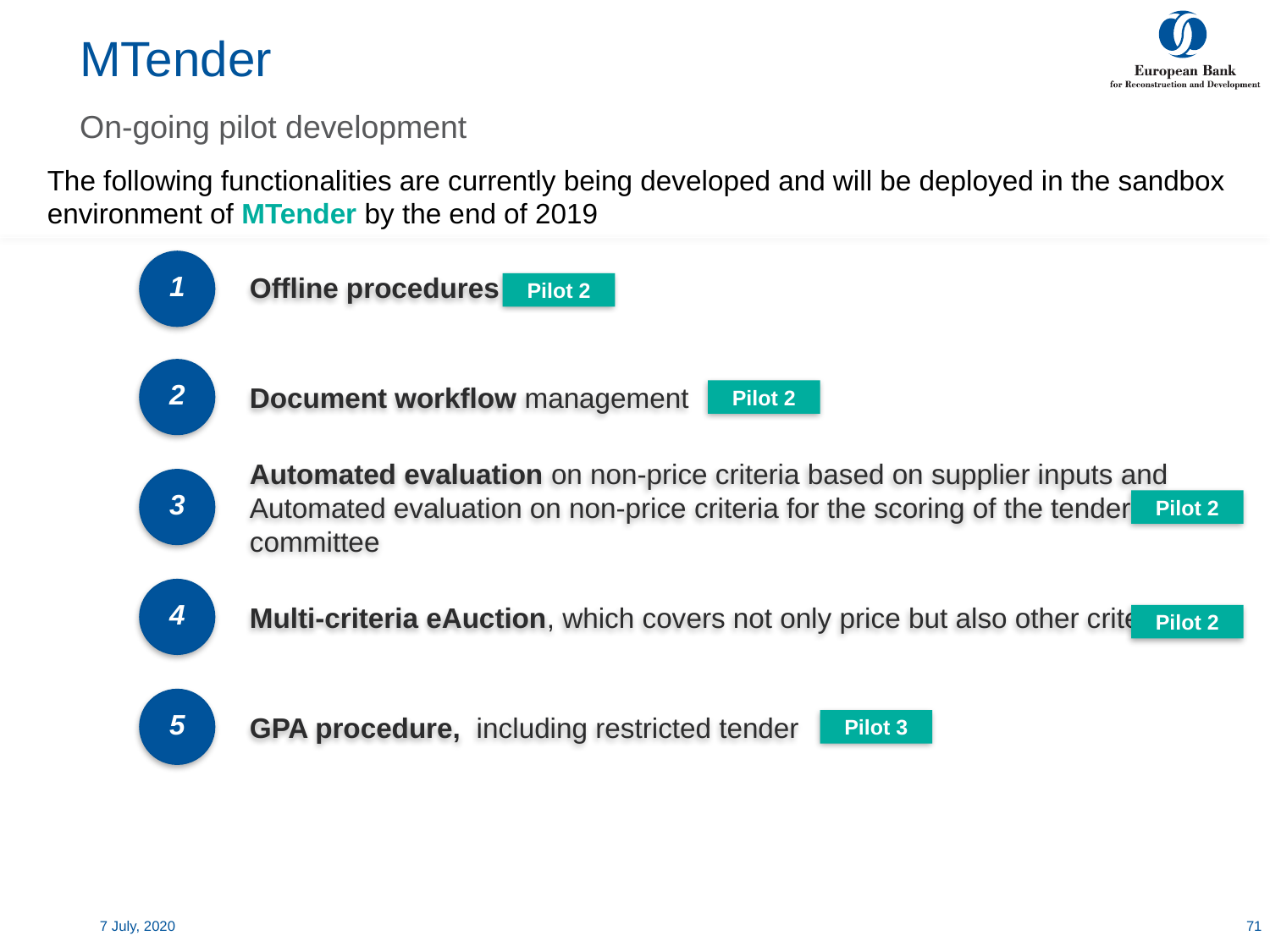

# MTender

On-going pilot development
The following functionalities are currently being developed and will be deployed in the sandbox environment of MTender by the end of 2019
Offline procedures
1
Pilot 2
Document workflow management
2
Pilot 2
Automated evaluation on non-price criteria based on supplier inputs and Automated evaluation on non-price criteria for the scoring of the tender committee
3
Pilot 2
Multi-criteria eAuction, which covers not only price but also other criteria
4
Pilot 2
GPA procedure,  including restricted tender
5
Pilot 3
7 July, 2020
71